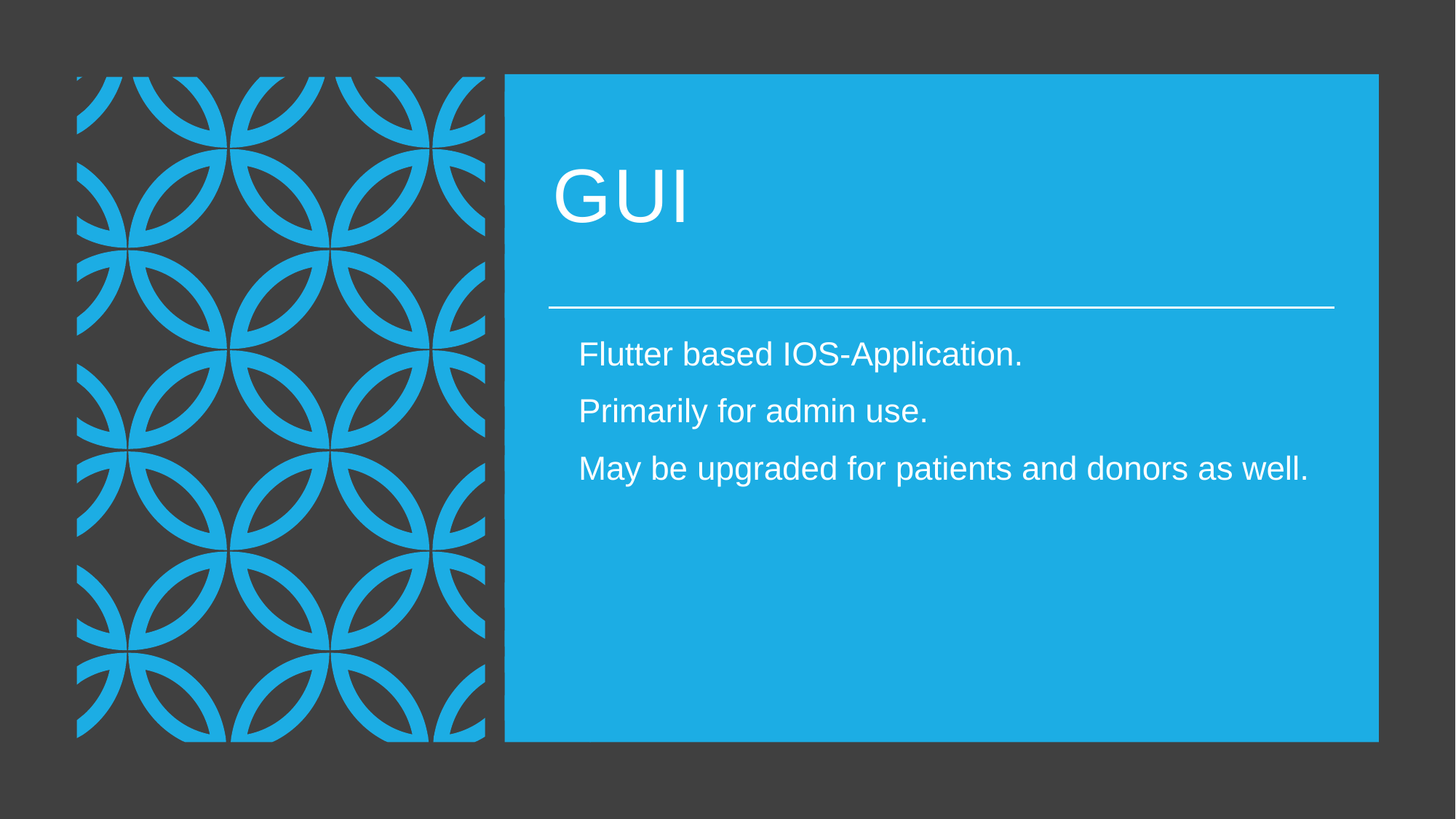

# GUI

Flutter based IOS-Application.
Primarily for admin use.
May be upgraded for patients and donors as well.